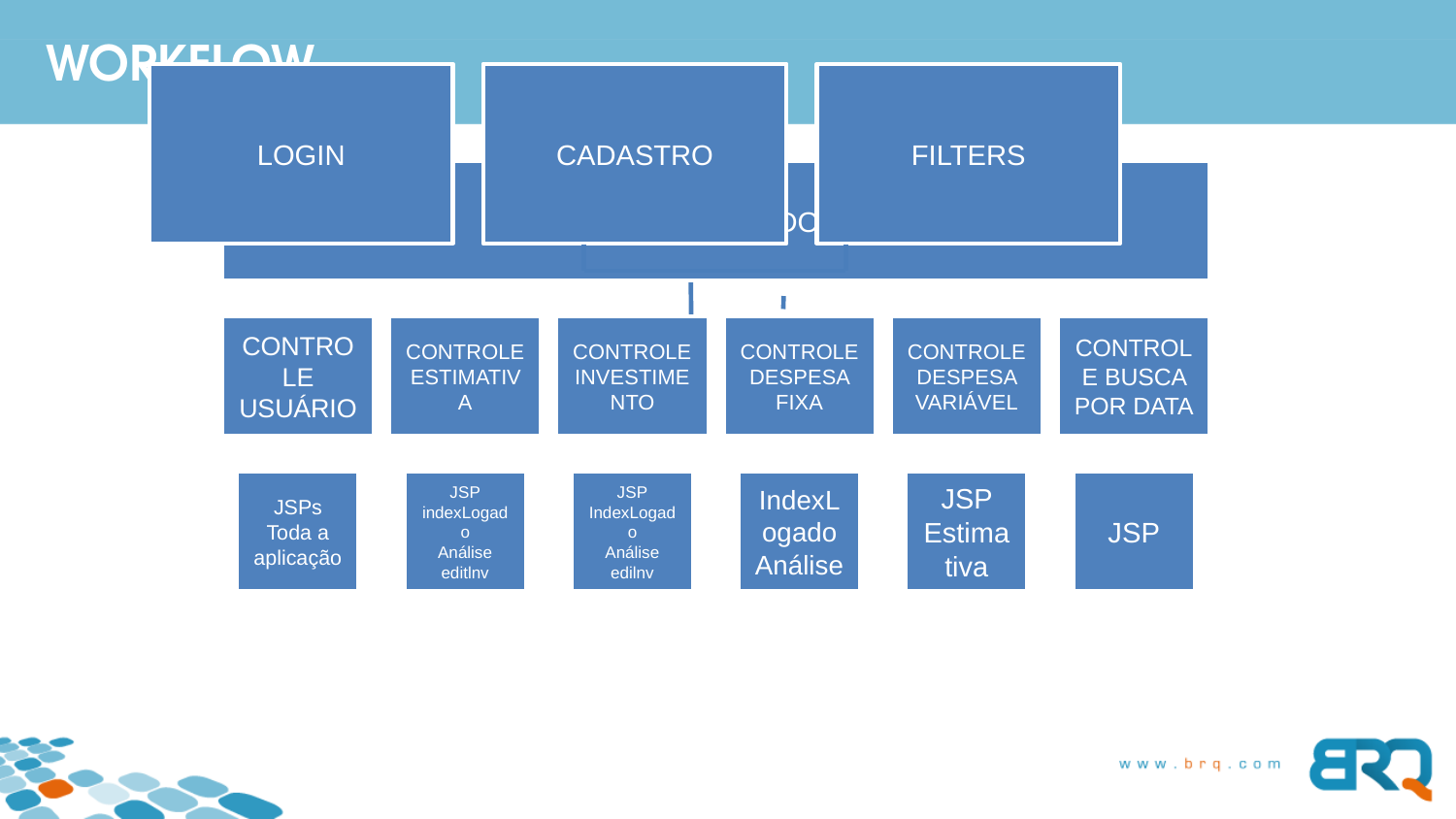

# WORKFLOW
LOGIN
CADASTRO
FILTERS
CONTROLE USUÁRIO
CONTROLE INVESTIMENTO
JSPs
Toda a aplicação
JSP
IndexLogado
Análise
edilnv
CONTROLE ESTIMATIVA
JSP
indexLogado
Análise
editlnv
CONTROLE DESPESA FIXA
IndexLogado
Análise
CONTROLE DESPESA VARIÁVEL
INDEXLOGADO
JSP
Estimativa
CONTROLE BUSCA POR DATA
JSP